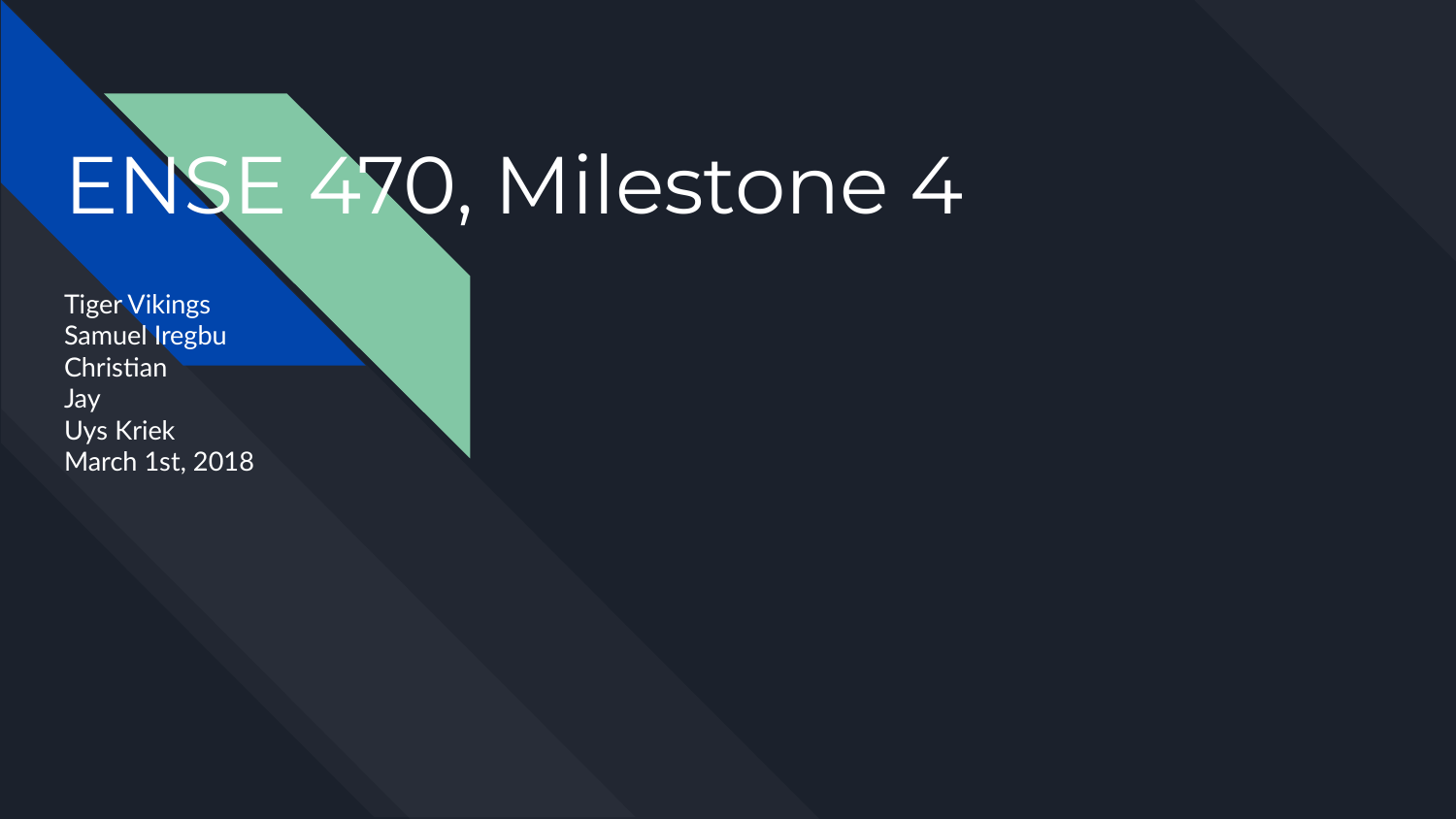

# ENSE 470, Milestone 4
Tiger Vikings
Samuel Iregbu
Christian
Jay
Uys Kriek
March 1st, 2018